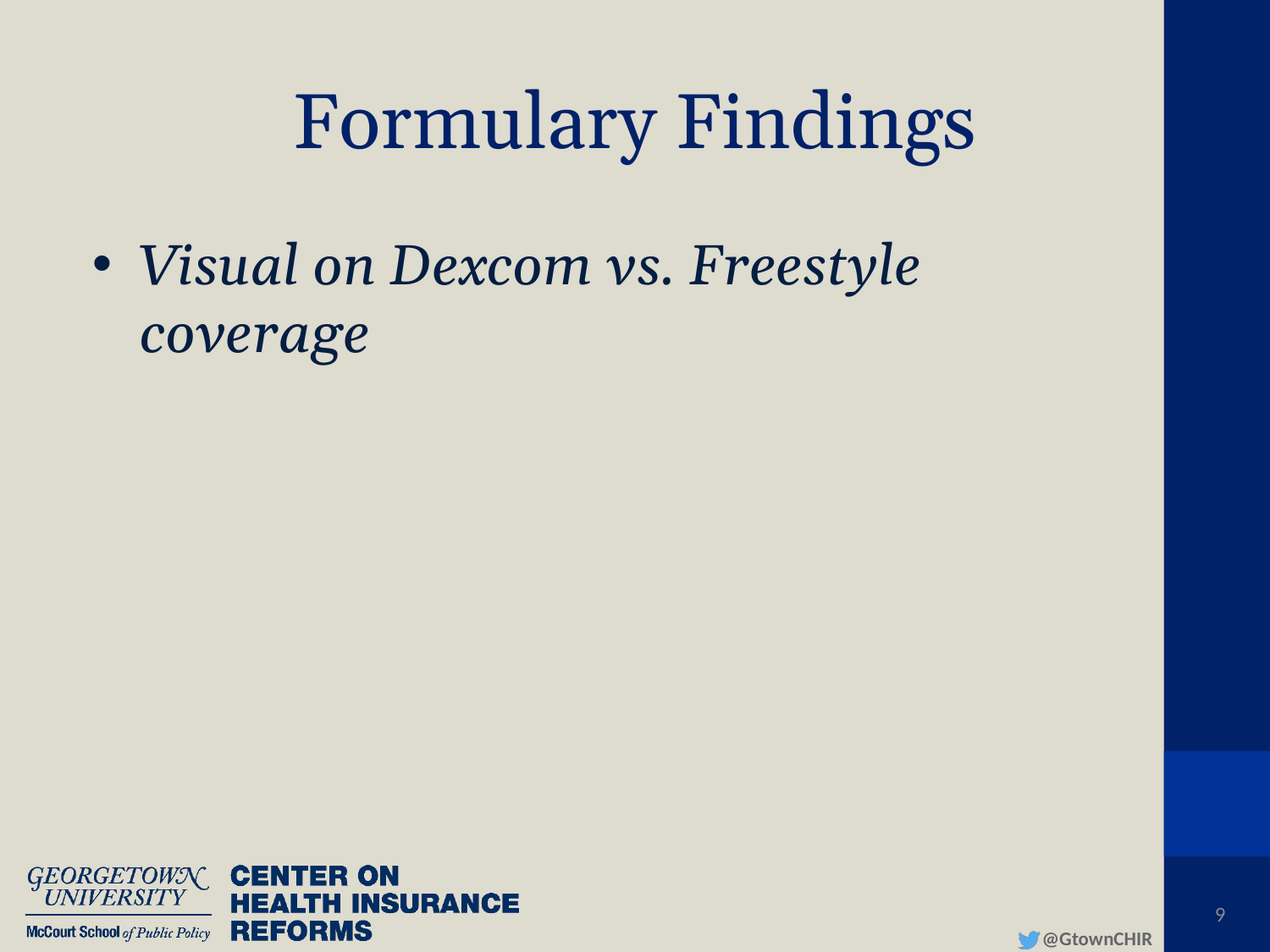

# Formulary Findings
Visual on Dexcom vs. Freestyle coverage
9